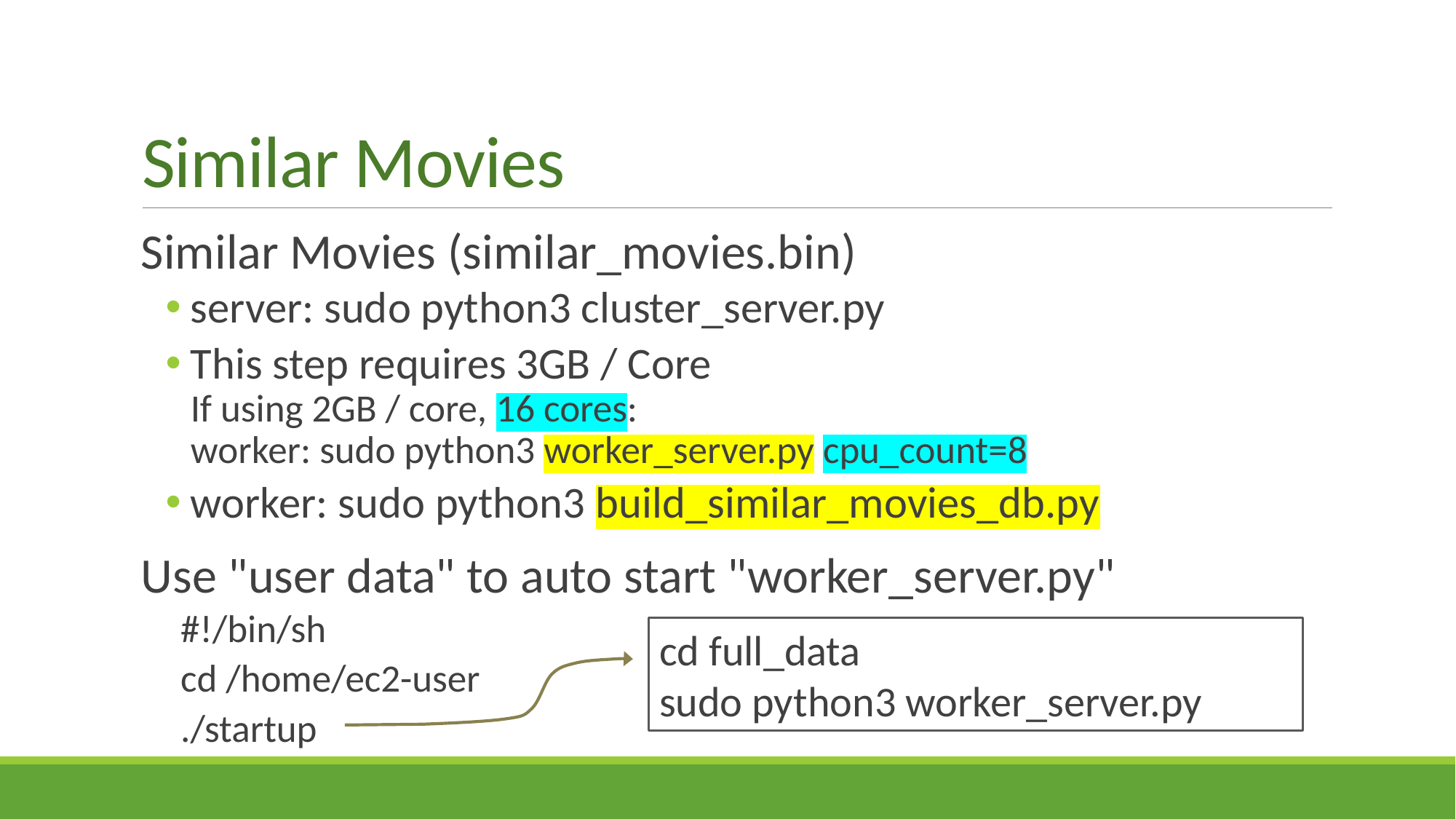

# Similar Movies
Similar Movies (similar_movies.bin)
server: sudo python3 cluster_server.py
This step requires 3GB / Core
If using 2GB / core, 16 cores:
worker: sudo python3 worker_server.py cpu_count=8
worker: sudo python3 build_similar_movies_db.py
Use "user data" to auto start "worker_server.py"
#!/bin/sh
cd /home/ec2-user
./startup
cd full_data
sudo python3 worker_server.py